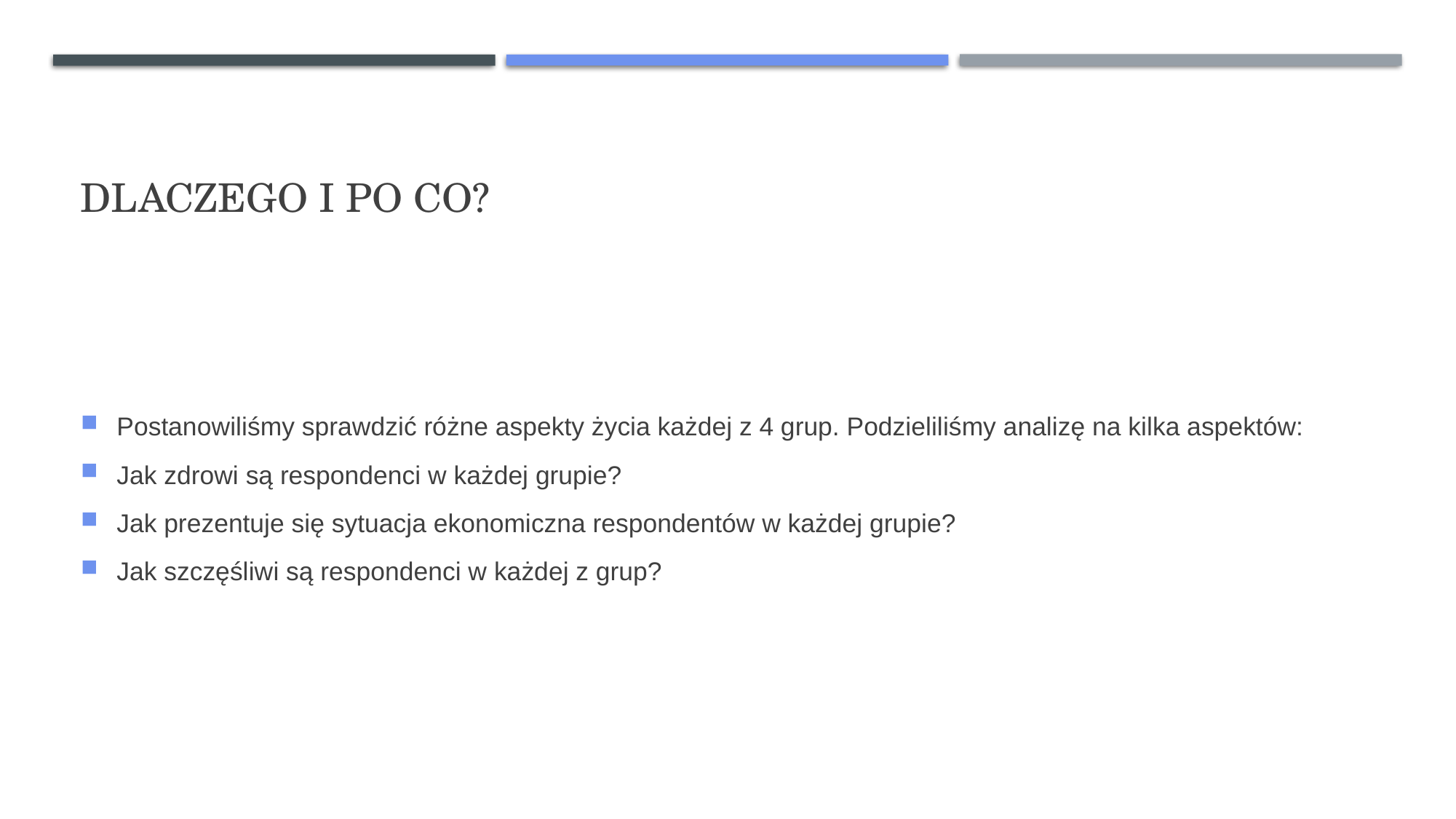

# DLACZEGO I PO CO?
Postanowiliśmy sprawdzić różne aspekty życia każdej z 4 grup. Podzieliliśmy analizę na kilka aspektów:
Jak zdrowi są respondenci w każdej grupie?
Jak prezentuje się sytuacja ekonomiczna respondentów w każdej grupie?
Jak szczęśliwi są respondenci w każdej z grup?